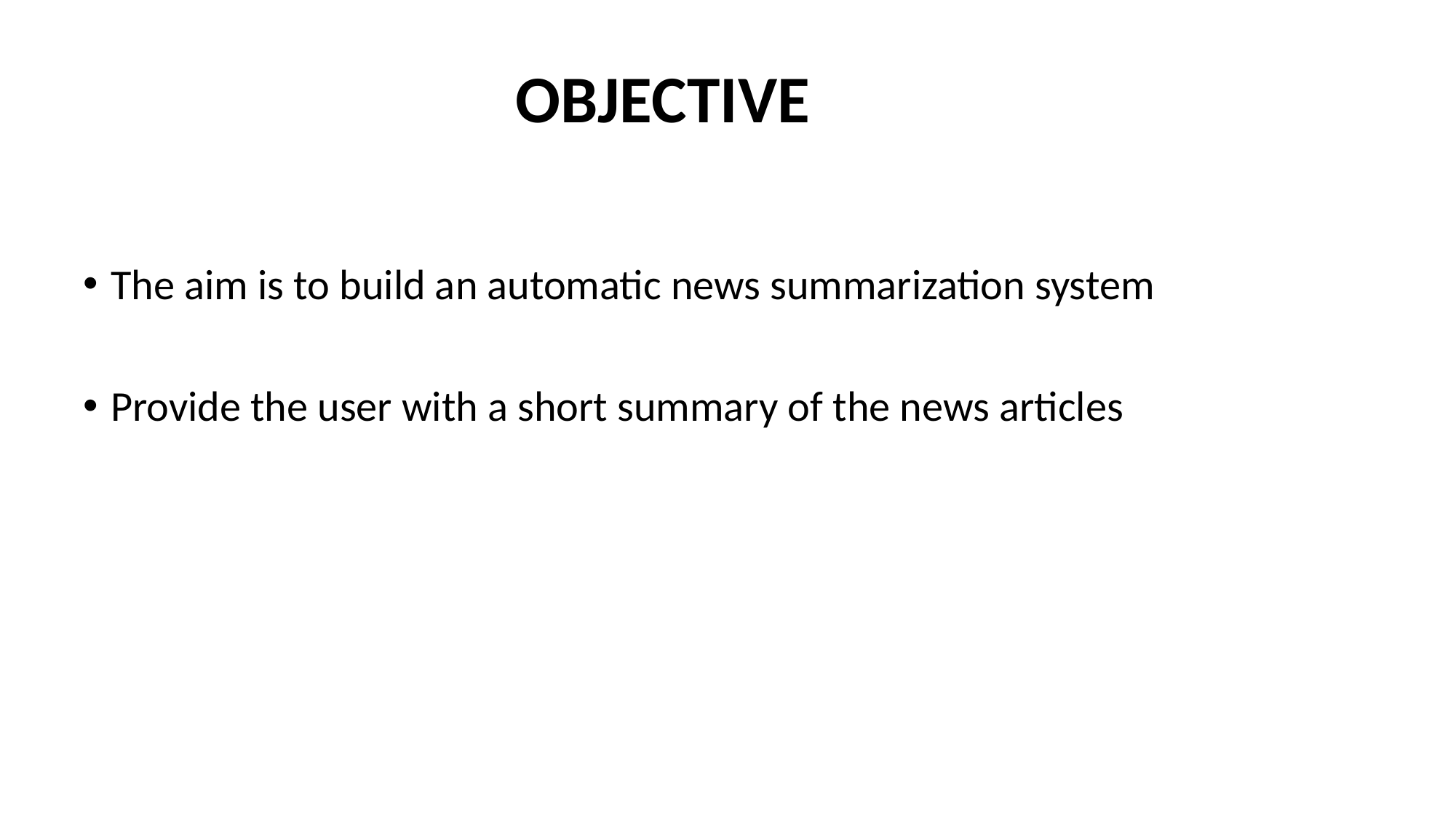

# OBJECTIVE

The aim is to build an automatic news summarization system

Provide the user with a short summary of the news articles